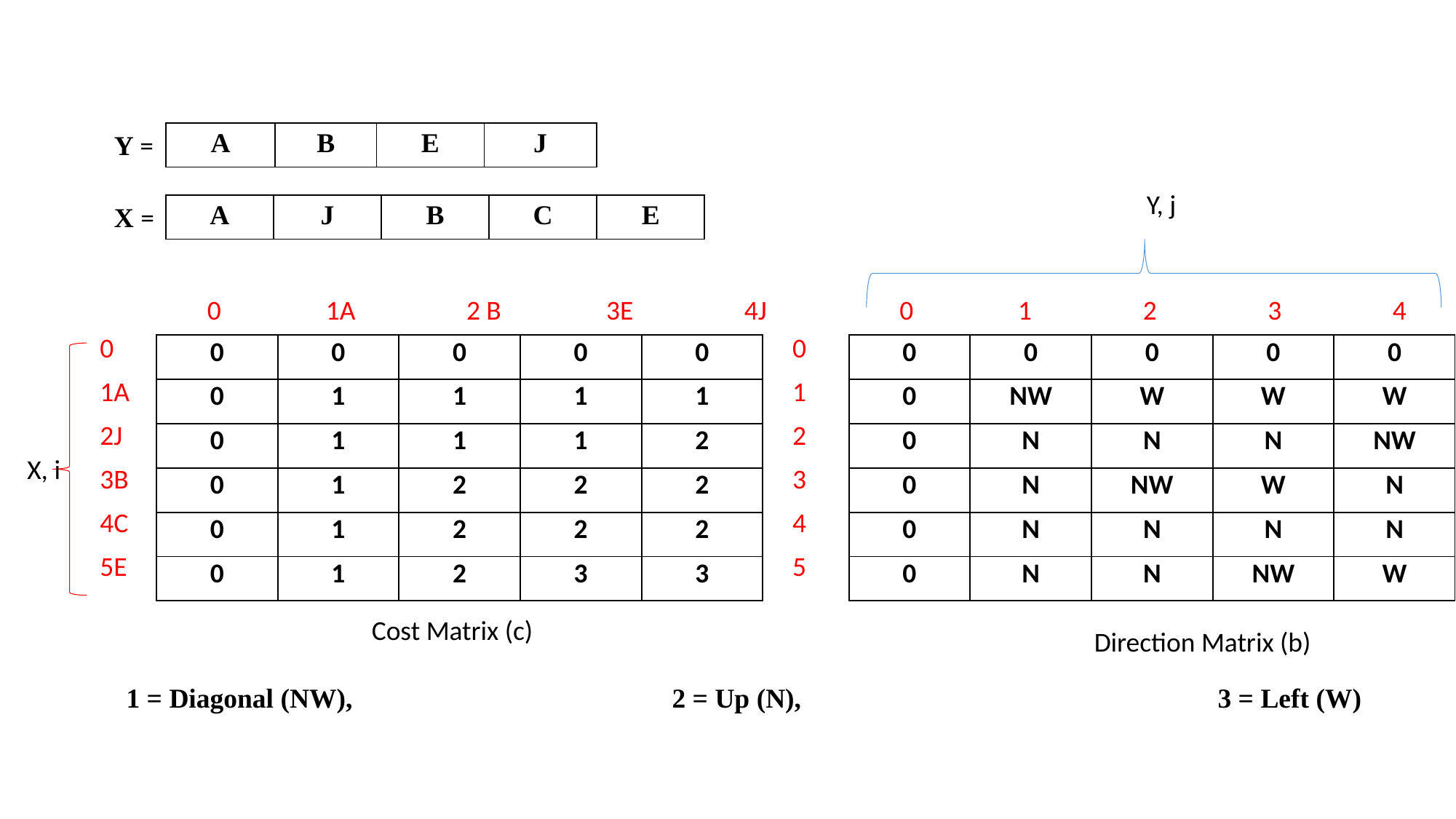

| A | B | E | J |
| --- | --- | --- | --- |
Y =
Y, j
| A | J | B | C | E |
| --- | --- | --- | --- | --- |
X =
0                 1A                  2 B                 3E                  4J
0                 1                  2                  3                  4
| 0 |
| --- |
| 1A |
| 2J |
| 3B |
| 4C |
| 5E |
|  |
|  |
|  |
| 0 |
| --- |
| 1 |
| 2 |
| 3 |
| 4 |
| 5 |
|  |
|  |
|  |
| 0 | 0 | 0 | 0 | 0 |
| --- | --- | --- | --- | --- |
| 0 | 1 | 1 | 1 | 1 |
| 0 | 1 | 1 | 1 | 2 |
| 0 | 1 | 2 | 2 | 2 |
| 0 | 1 | 2 | 2 | 2 |
| 0 | 1 | 2 | 3 | 3 |
| 0 | 0 | 0 | 0 | 0 |
| --- | --- | --- | --- | --- |
| 0 | NW | W | W | W |
| 0 | N | N | N | NW |
| 0 | N | NW | W | N |
| 0 | N | N | N | N |
| 0 | N | N | NW | W |

X, i
Cost Matrix (c)
Direction Matrix (b)
1 = Diagonal (NW), 			2 = Up (N), 				3 = Left (W)